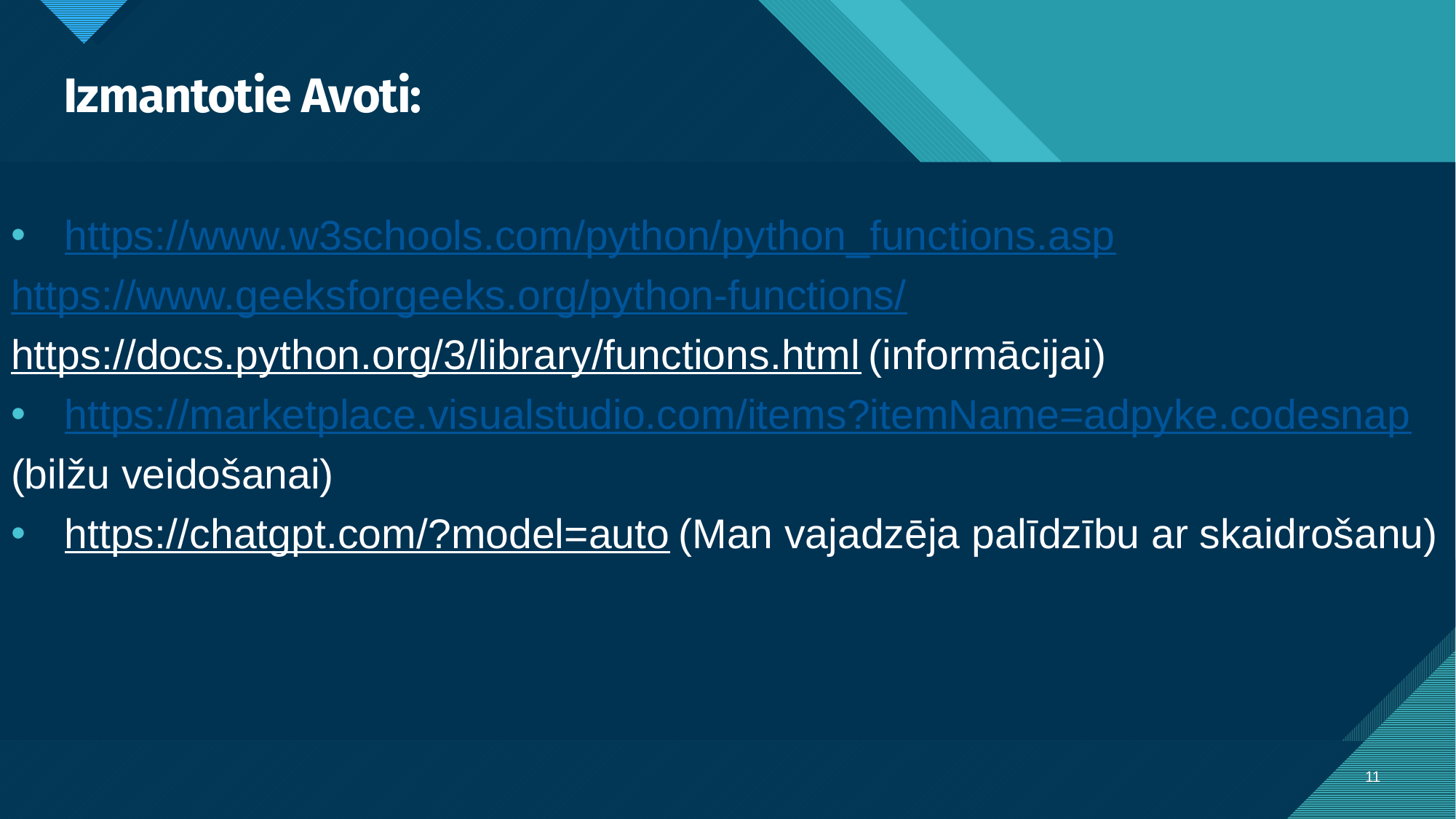

# Izmantotie Avoti:
https://www.w3schools.com/python/python_functions.asp
	https://www.geeksforgeeks.org/python-functions/
	https://docs.python.org/3/library/functions.html (informācijai)
https://marketplace.visualstudio.com/items?itemName=adpyke.codesnap
(bilžu veidošanai)
https://chatgpt.com/?model=auto (Man vajadzēja palīdzību ar skaidrošanu)

11